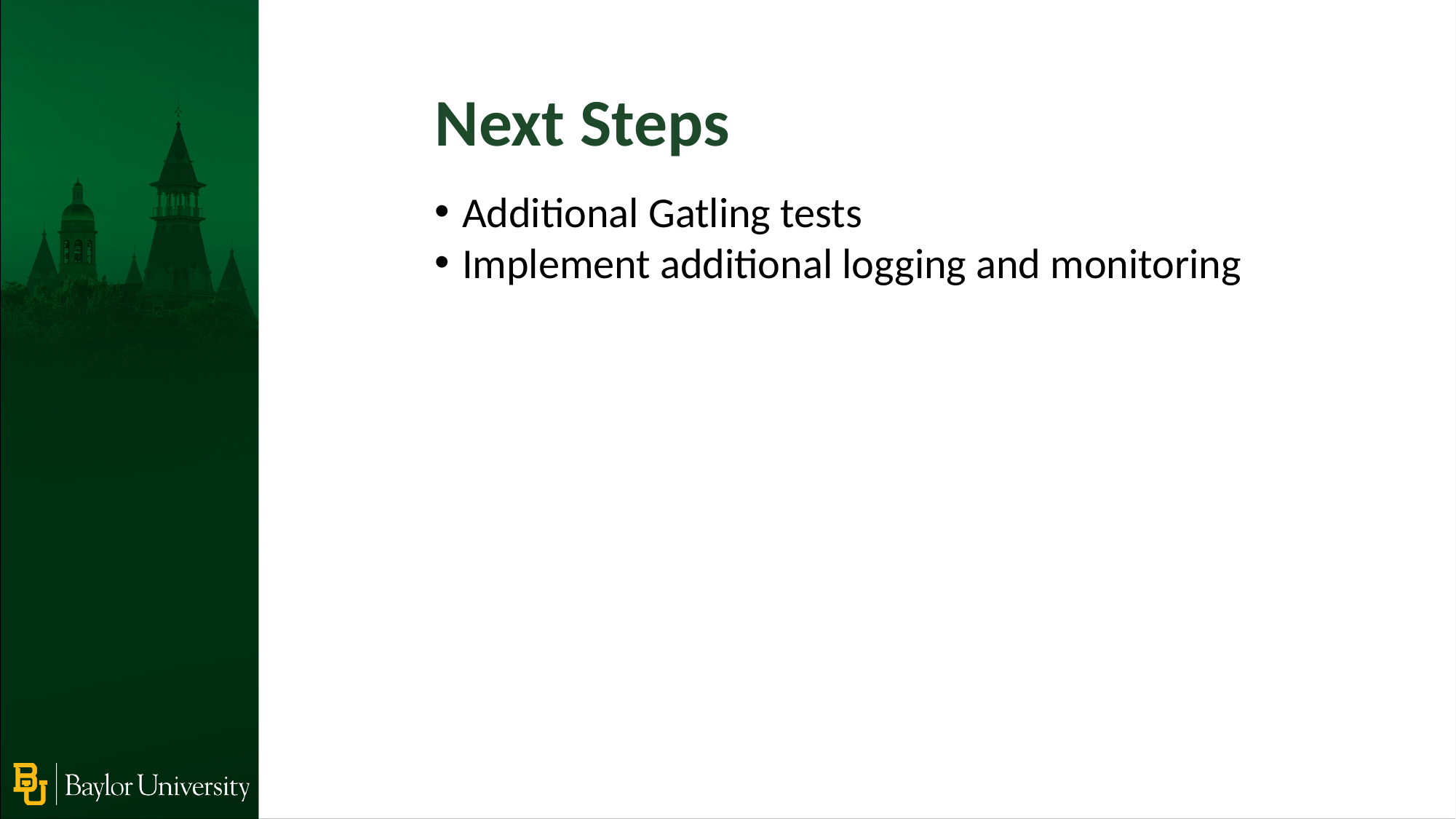

Next Steps
Additional Gatling tests
Implement additional logging and monitoring